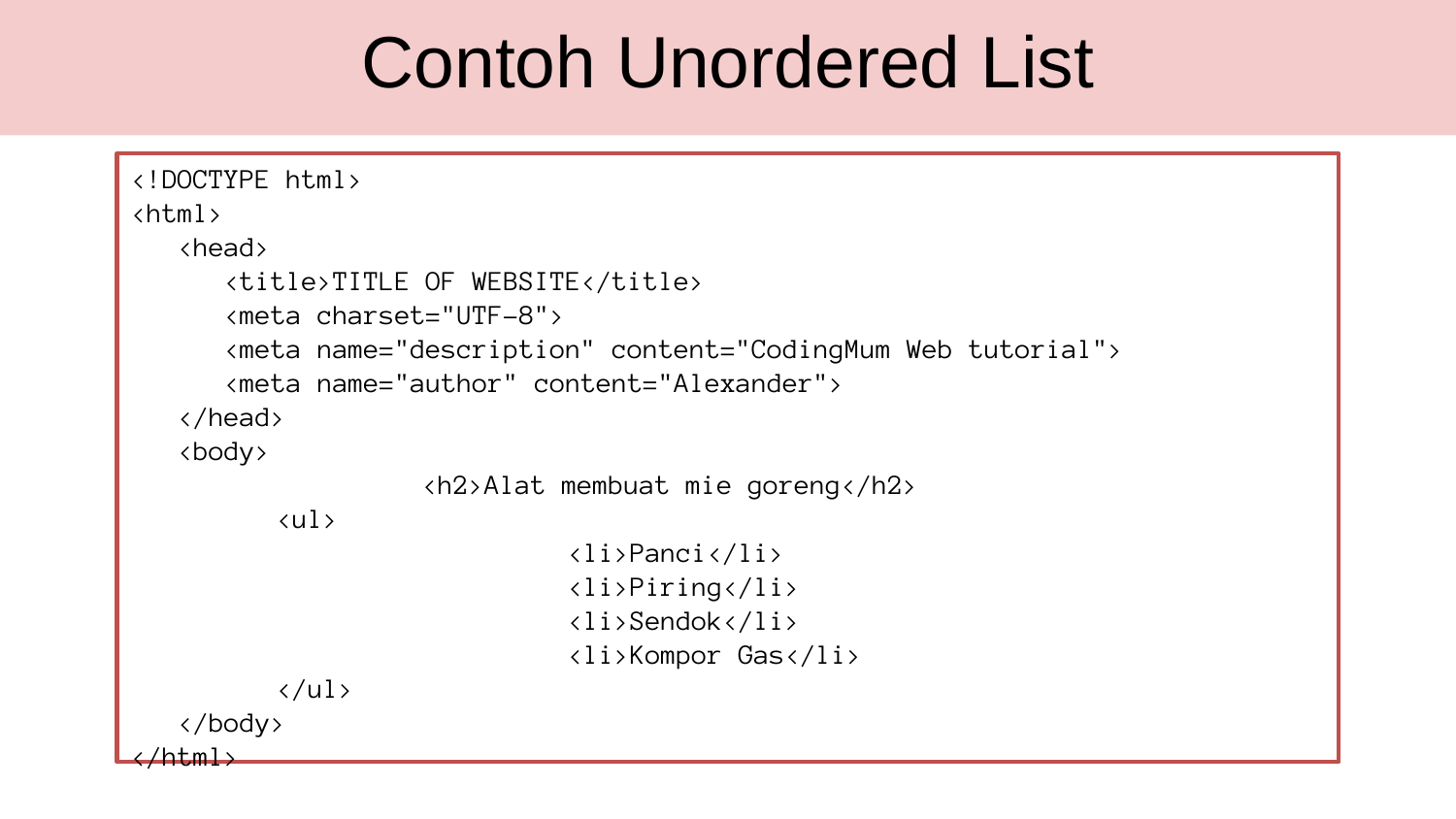

Contoh Unordered List
<!DOCTYPE html>
<html>
   <head>
      <title>TITLE OF WEBSITE</title>
      <meta charset="UTF-8">
      <meta name="description" content="CodingMum Web tutorial">
      <meta name="author" content="Alexander">
   </head>
   <body>
	 	<h2>Alat membuat mie goreng</h2>
      	<ul>
			<li>Panci</li>
			<li>Piring</li>
			<li>Sendok</li>
			<li>Kompor Gas</li>
</ul>
   </body>
</html>